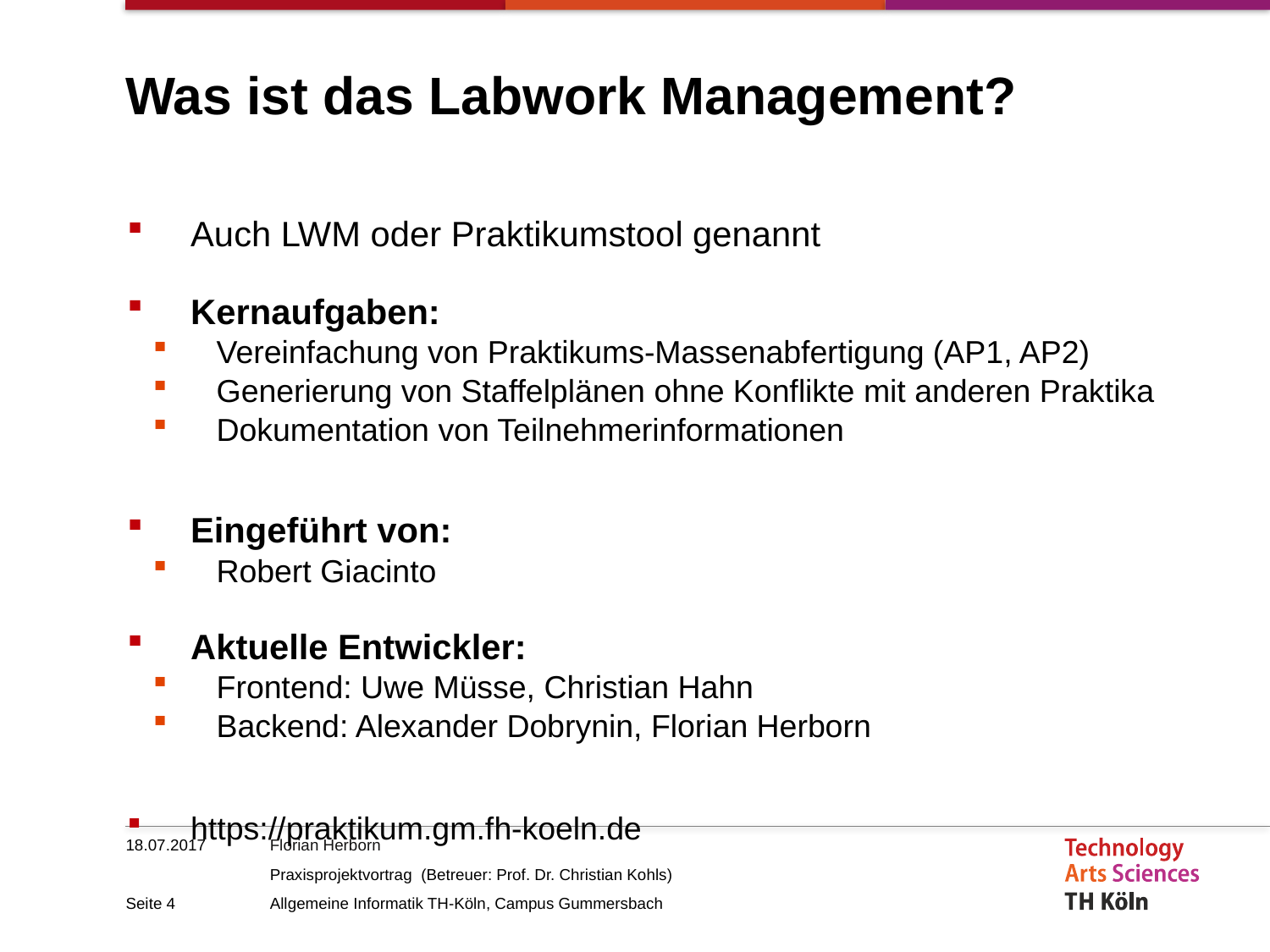

# Was ist das Labwork Management?
Auch LWM oder Praktikumstool genannt

Kernaufgaben:
Vereinfachung von Praktikums-Massenabfertigung (AP1, AP2)
Generierung von Staffelplänen ohne Konflikte mit anderen Praktika
Dokumentation von Teilnehmerinformationen

Eingeführt von:
Robert Giacinto

Aktuelle Entwickler:
Frontend: Uwe Müsse, Christian Hahn
Backend: Alexander Dobrynin, Florian Herborn

https://praktikum.gm.fh-koeln.de

18.07.2017
Seite 4